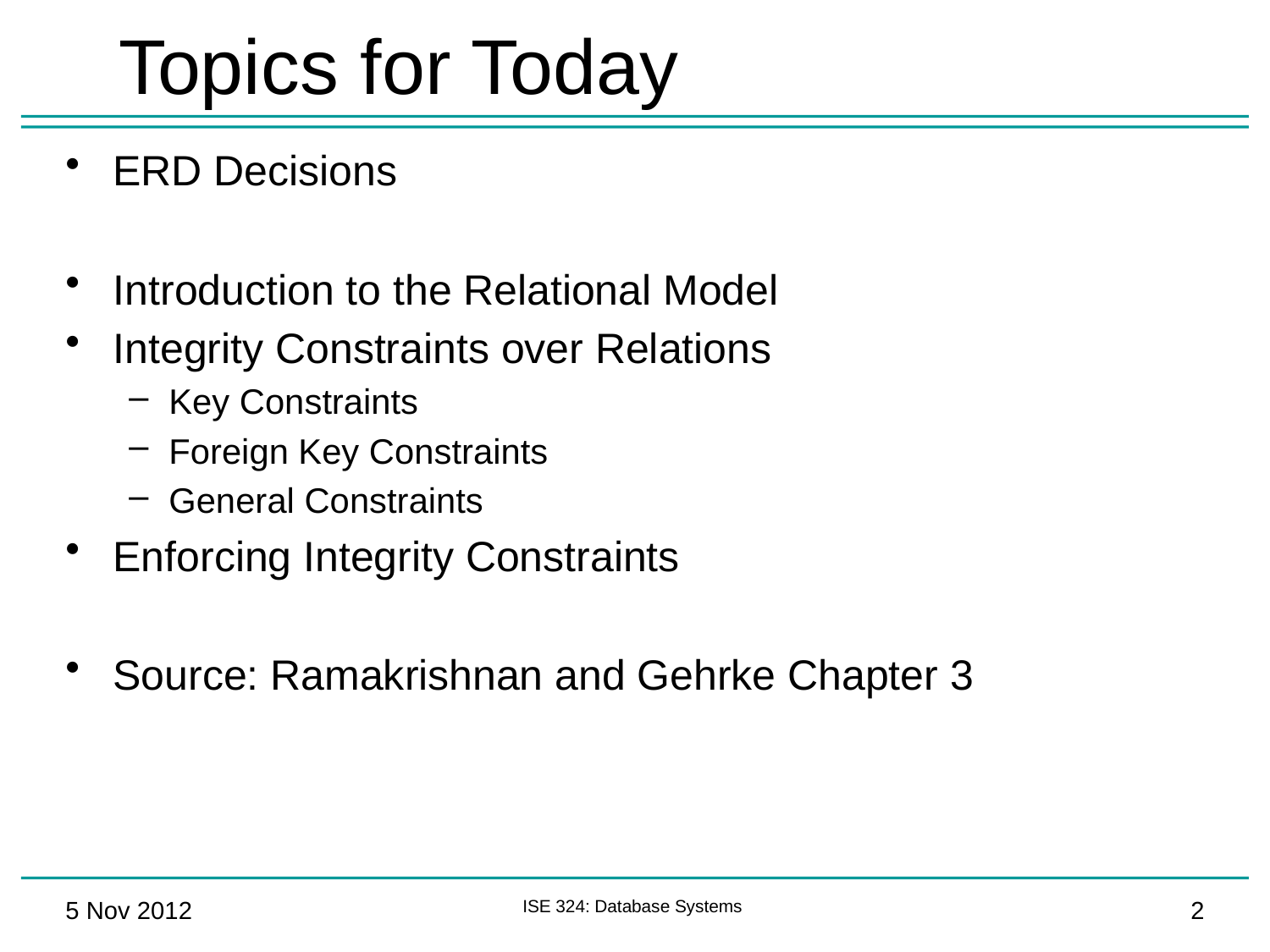

# Topics for Today
ERD Decisions

Introduction to the Relational Model
Integrity Constraints over Relations
Key Constraints
Foreign Key Constraints
General Constraints
Enforcing Integrity Constraints

Source: Ramakrishnan and Gehrke Chapter 3
5 Nov 2012
ISE 324: Database Systems
2